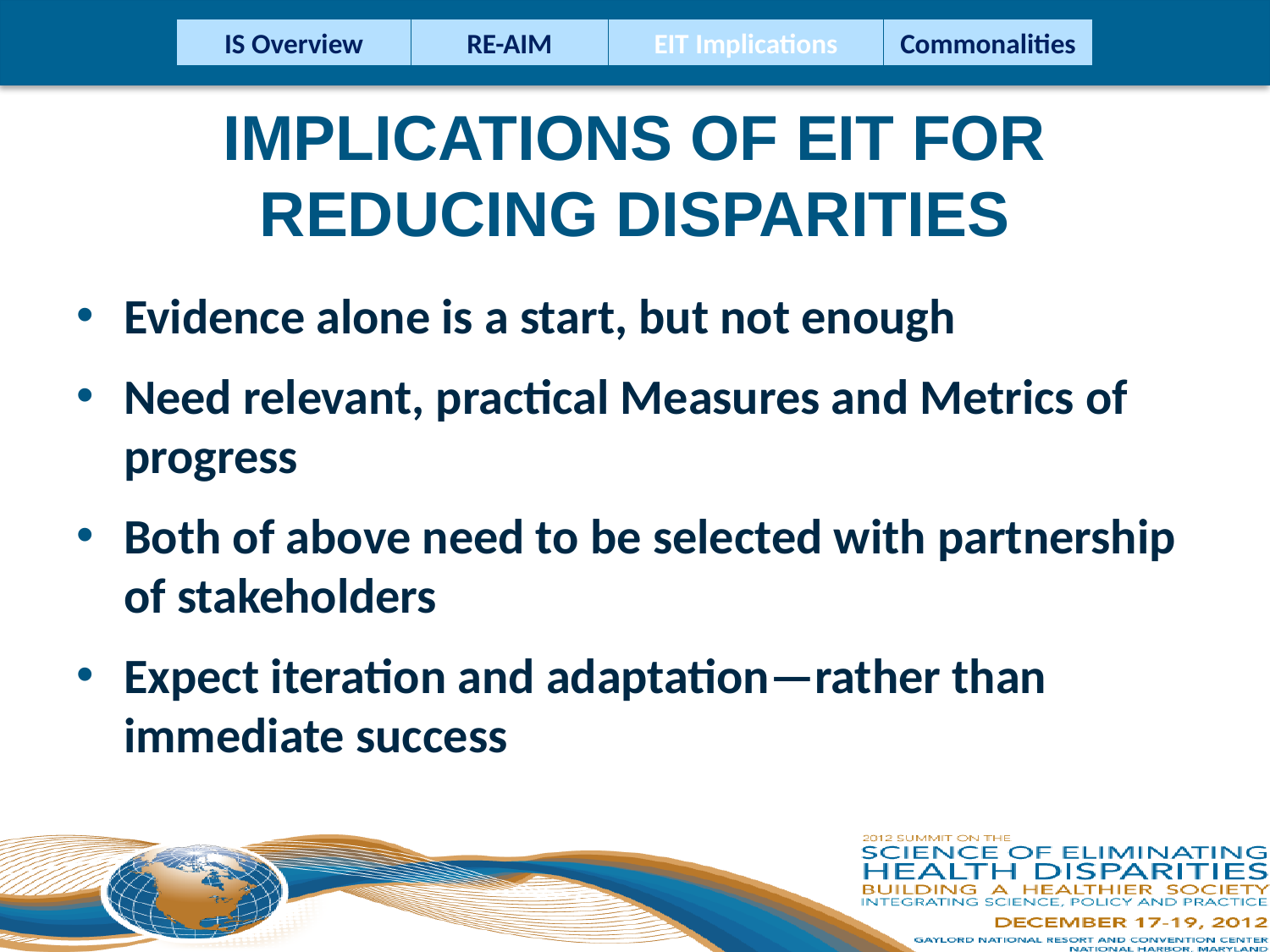

IS Overview
RE-AIM
EIT Implications
Commonalities
# Implications of EIT for Reducing Disparities
Evidence alone is a start, but not enough
Need relevant, practical Measures and Metrics of progress
Both of above need to be selected with partnership of stakeholders
Expect iteration and adaptation—rather than immediate success